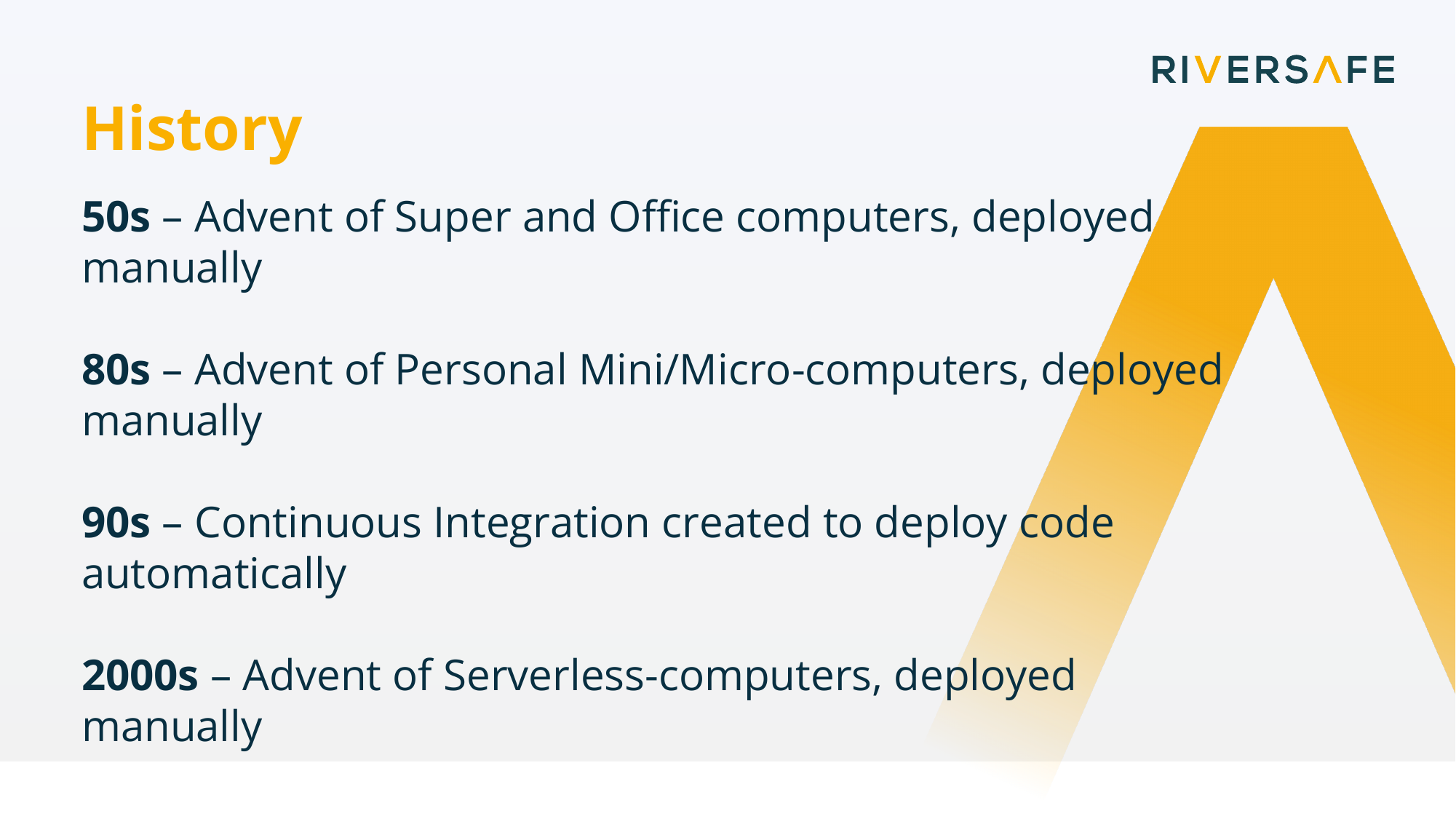

History
50s – Advent of Super and Office computers, deployed manually
80s – Advent of Personal Mini/Micro-computers, deployed manually
90s – Continuous Integration created to deploy code automatically

2000s – Advent of Serverless-computers, deployed manually